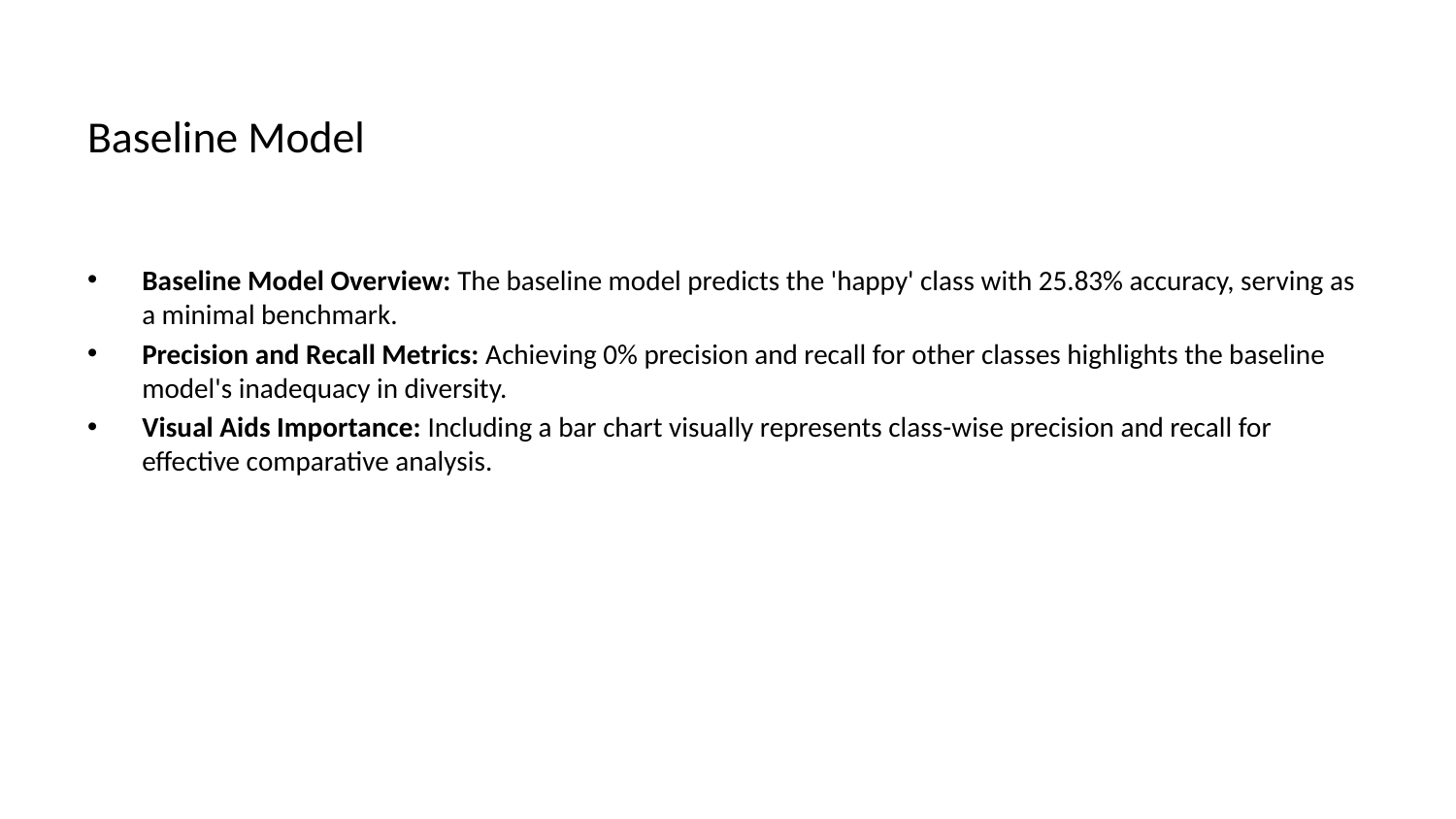

# Baseline Model
Baseline Model Overview: The baseline model predicts the 'happy' class with 25.83% accuracy, serving as a minimal benchmark.
Precision and Recall Metrics: Achieving 0% precision and recall for other classes highlights the baseline model's inadequacy in diversity.
Visual Aids Importance: Including a bar chart visually represents class-wise precision and recall for effective comparative analysis.